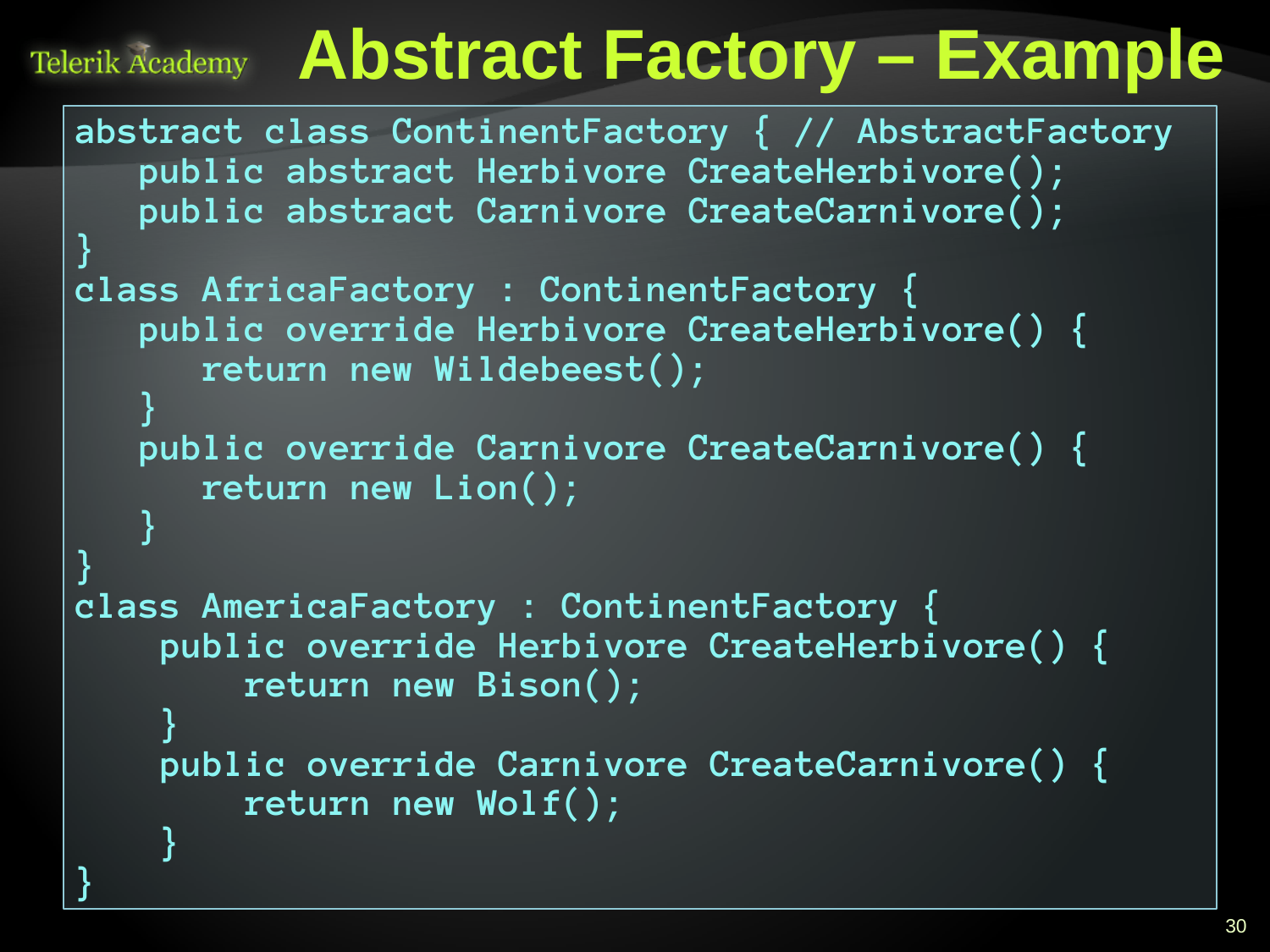

# Abstract Factory – Example
abstract class ContinentFactory { // AbstractFactory
   public abstract Herbivore CreateHerbivore();
   public abstract Carnivore CreateCarnivore();
}
class AfricaFactory : ContinentFactory {
   public override Herbivore CreateHerbivore() {
      return new Wildebeest();
   }
   public override Carnivore CreateCarnivore() {
      return new Lion();
   }
}
class AmericaFactory : ContinentFactory {
    public override Herbivore CreateHerbivore() {
        return new Bison();
    }
    public override Carnivore CreateCarnivore() {
        return new Wolf();
    }
}
30